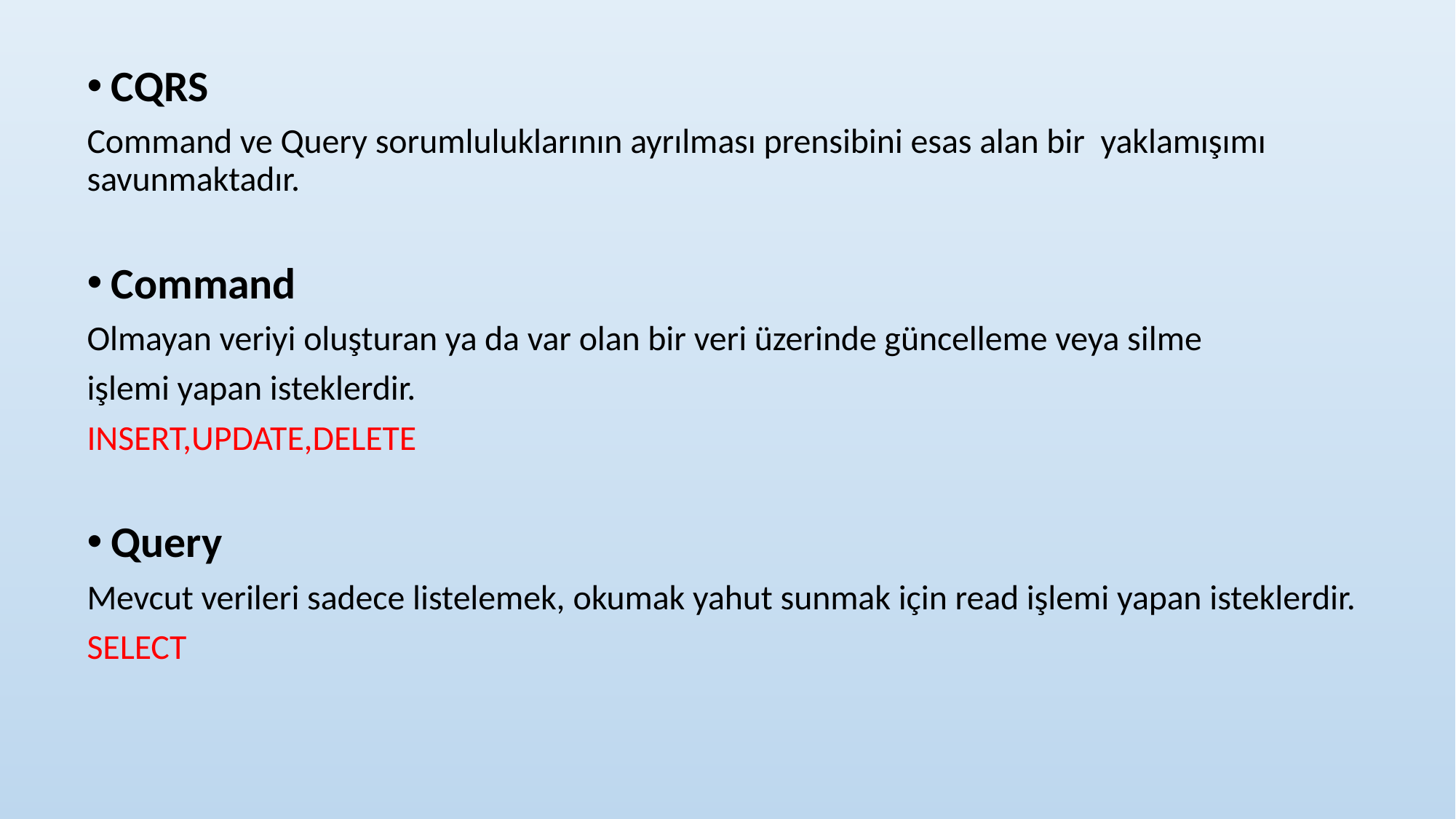

CQRS
Command ve Query sorumluluklarının ayrılması prensibini esas alan bir  yaklamışımı savunmaktadır.

Command
Olmayan veriyi oluşturan ya da var olan bir veri üzerinde güncelleme veya silme
işlemi yapan isteklerdir.
INSERT,UPDATE,DELETE

Query
Mevcut verileri sadece listelemek, okumak yahut sunmak için read işlemi yapan isteklerdir.
SELECT